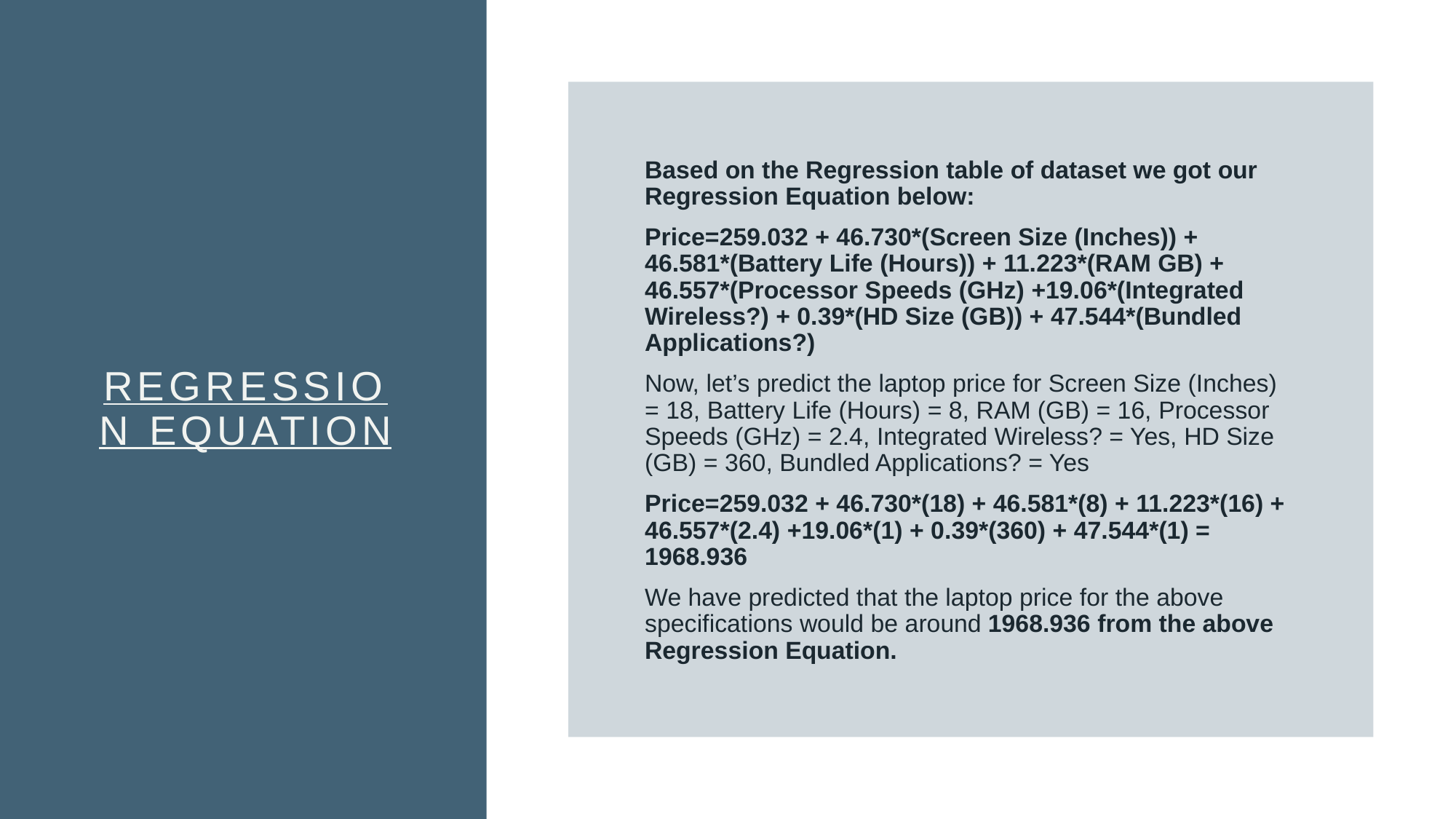

Based on the Regression table of dataset we got our Regression Equation below:
Price=259.032 + 46.730*(Screen Size (Inches)) + 46.581*(Battery Life (Hours)) + 11.223*(RAM GB) + 46.557*(Processor Speeds (GHz) +19.06*(Integrated Wireless?) + 0.39*(HD Size (GB)) + 47.544*(Bundled Applications?)
Now, let’s predict the laptop price for Screen Size (Inches) = 18, Battery Life (Hours) = 8, RAM (GB) = 16, Processor Speeds (GHz) = 2.4, Integrated Wireless? = Yes, HD Size (GB) = 360, Bundled Applications? = Yes
Price=259.032 + 46.730*(18) + 46.581*(8) + 11.223*(16) + 46.557*(2.4) +19.06*(1) + 0.39*(360) + 47.544*(1) = 1968.936
We have predicted that the laptop price for the above specifications would be around 1968.936 from the above Regression Equation.

# Regression Equation